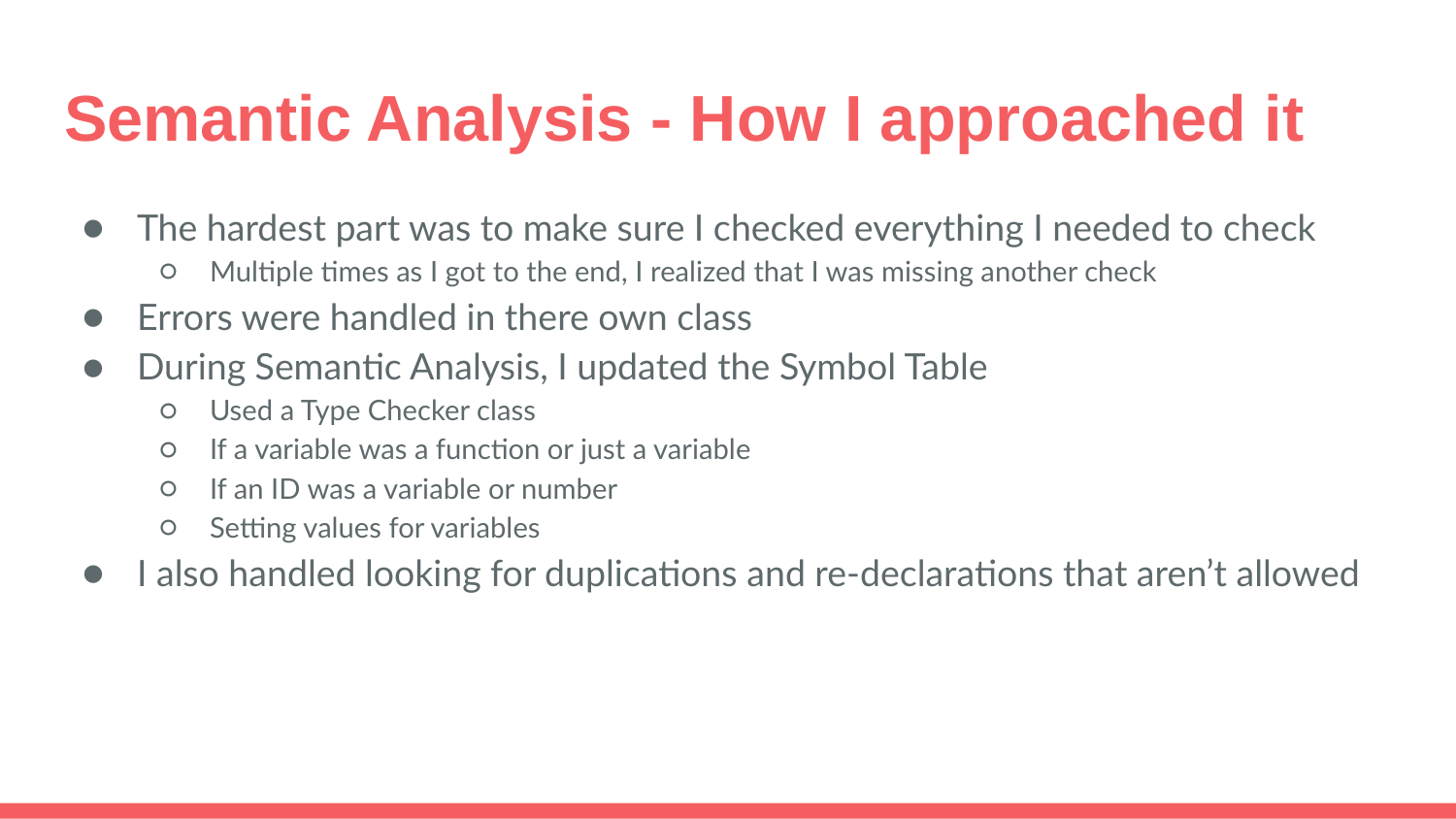

# Semantic Analysis - How I approached it
The hardest part was to make sure I checked everything I needed to check
Multiple times as I got to the end, I realized that I was missing another check
Errors were handled in there own class
During Semantic Analysis, I updated the Symbol Table
Used a Type Checker class
If a variable was a function or just a variable
If an ID was a variable or number
Setting values for variables
I also handled looking for duplications and re-declarations that aren’t allowed